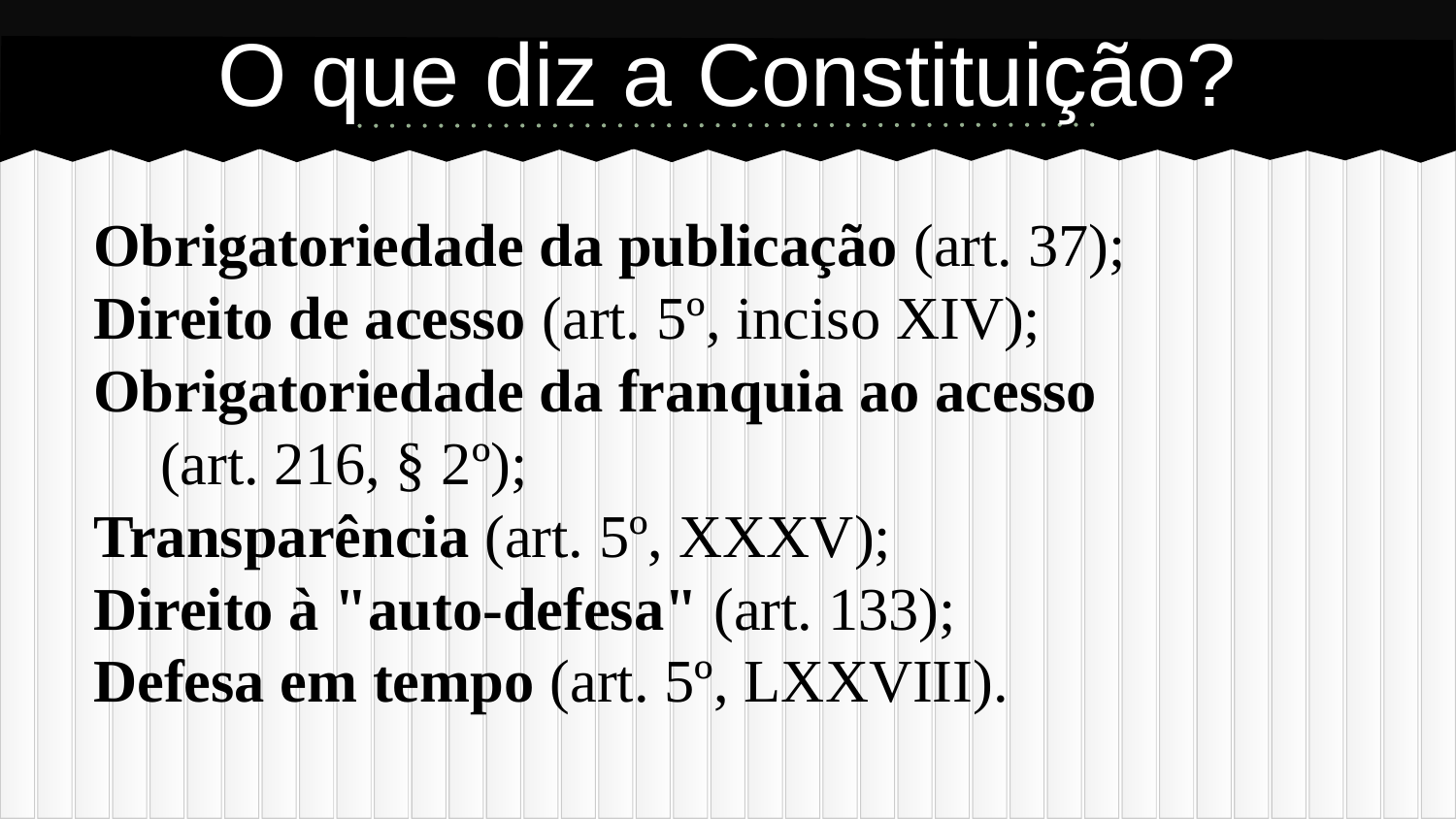

# O que diz a Constituição?
Obrigatoriedade da publicação (art. 37);
Direito de acesso (art. 5º, inciso XIV);
Obrigatoriedade da franquia ao acesso              (art. 216, § 2º);
Transparência (art. 5º, XXXV);
Direito à "auto-defesa" (art. 133);
Defesa em tempo (art. 5º, LXXVIII).